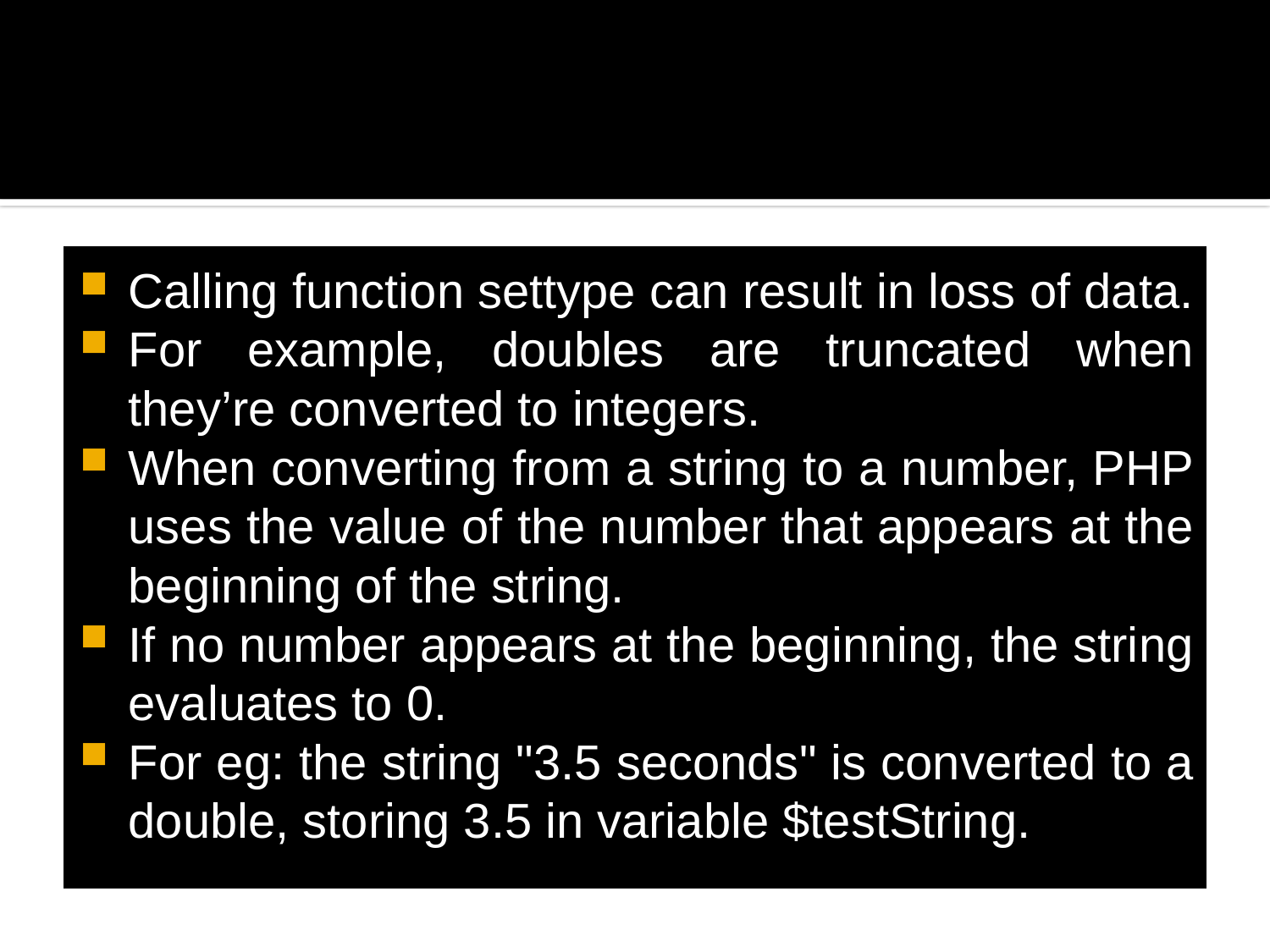

#
Calling function settype can result in loss of data.
For example, doubles are truncated when they’re converted to integers.
When converting from a string to a number, PHP uses the value of the number that appears at the beginning of the string.
If no number appears at the beginning, the string evaluates to 0.
For eg: the string "3.5 seconds" is converted to a double, storing 3.5 in variable $testString.